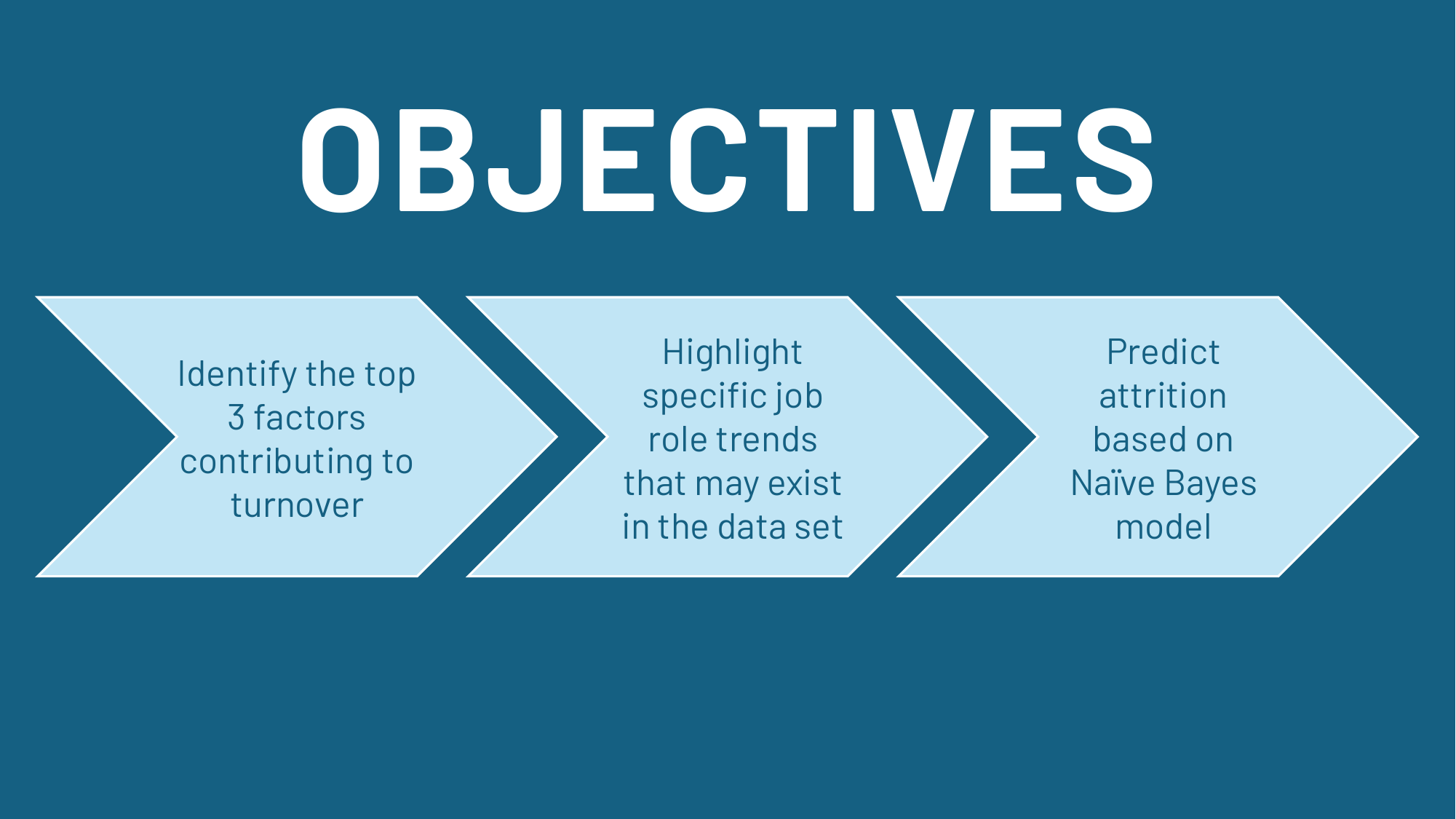

# OBJECTIVES
Identify the top 3 factors contributing to turnover
Highlight specific job role trends that may exist in the data set
Predict attrition based on Naïve Bayes model